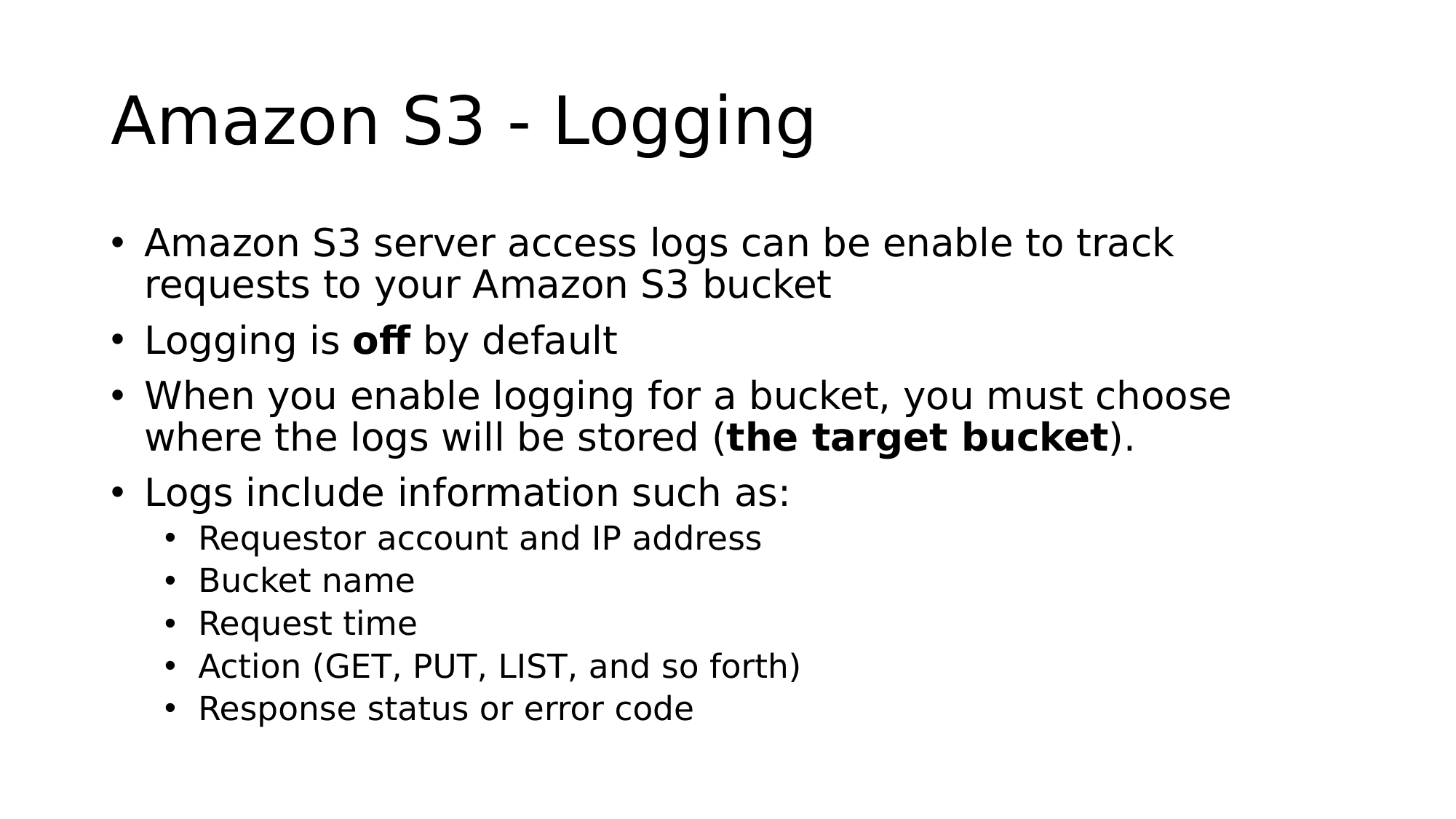

# Amazon S3 - Logging
Amazon S3 server access logs can be enable to track requests to your Amazon S3 bucket
Logging is off by default
When you enable logging for a bucket, you must choose where the logs will be stored (the target bucket).
Logs include information such as:
Requestor account and IP address
Bucket name
Request time
Action (GET, PUT, LIST, and so forth)
Response status or error code